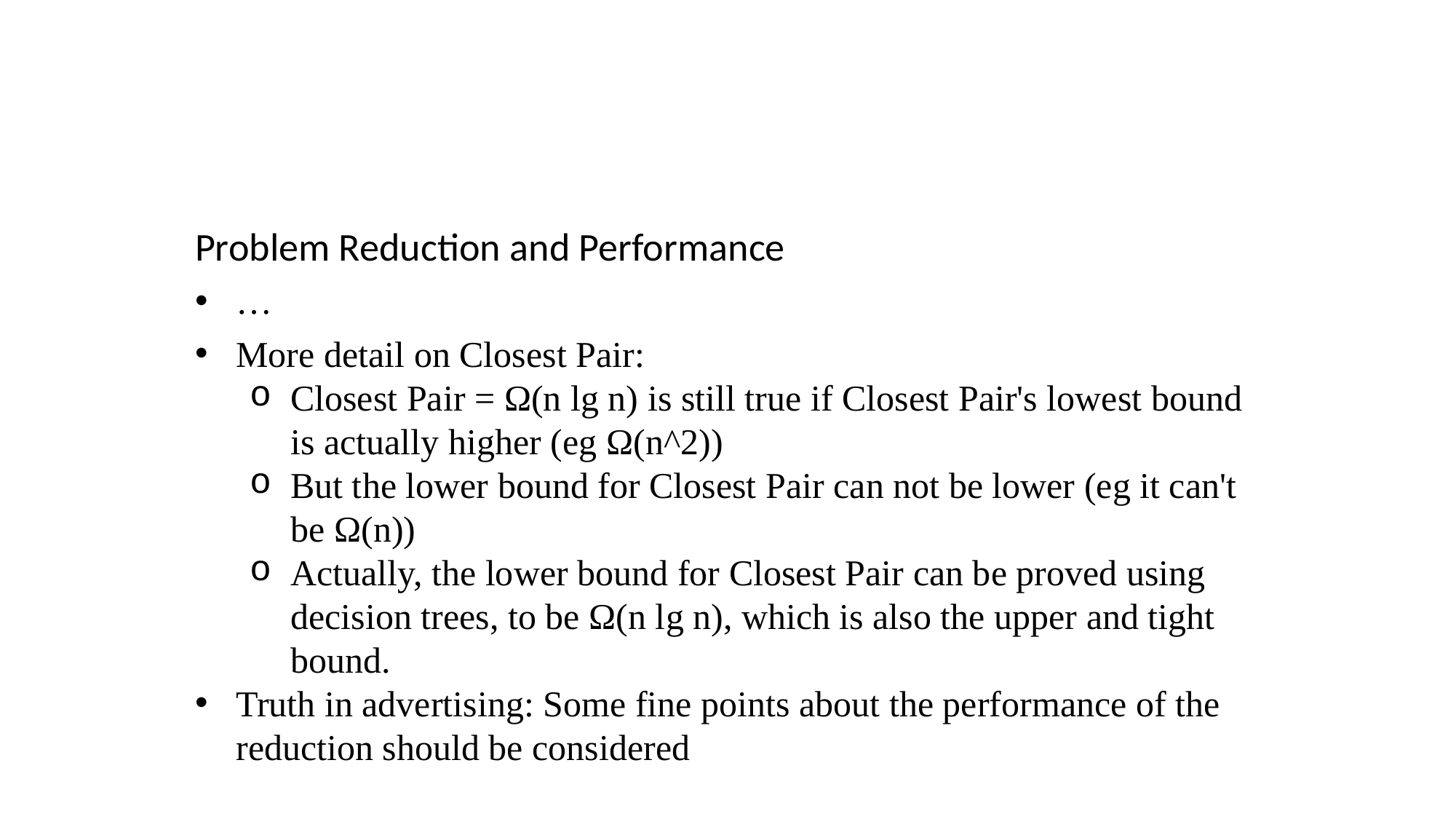

Problem Reduction and Performance
…
More detail on Closest Pair:
Closest Pair = Ω(n lg n) is still true if Closest Pair's lowest bound is actually higher (eg Ω(n^2))
But the lower bound for Closest Pair can not be lower (eg it can't be Ω(n))
Actually, the lower bound for Closest Pair can be proved using decision trees, to be Ω(n lg n), which is also the upper and tight bound.
Truth in advertising: Some fine points about the performance of the reduction should be considered